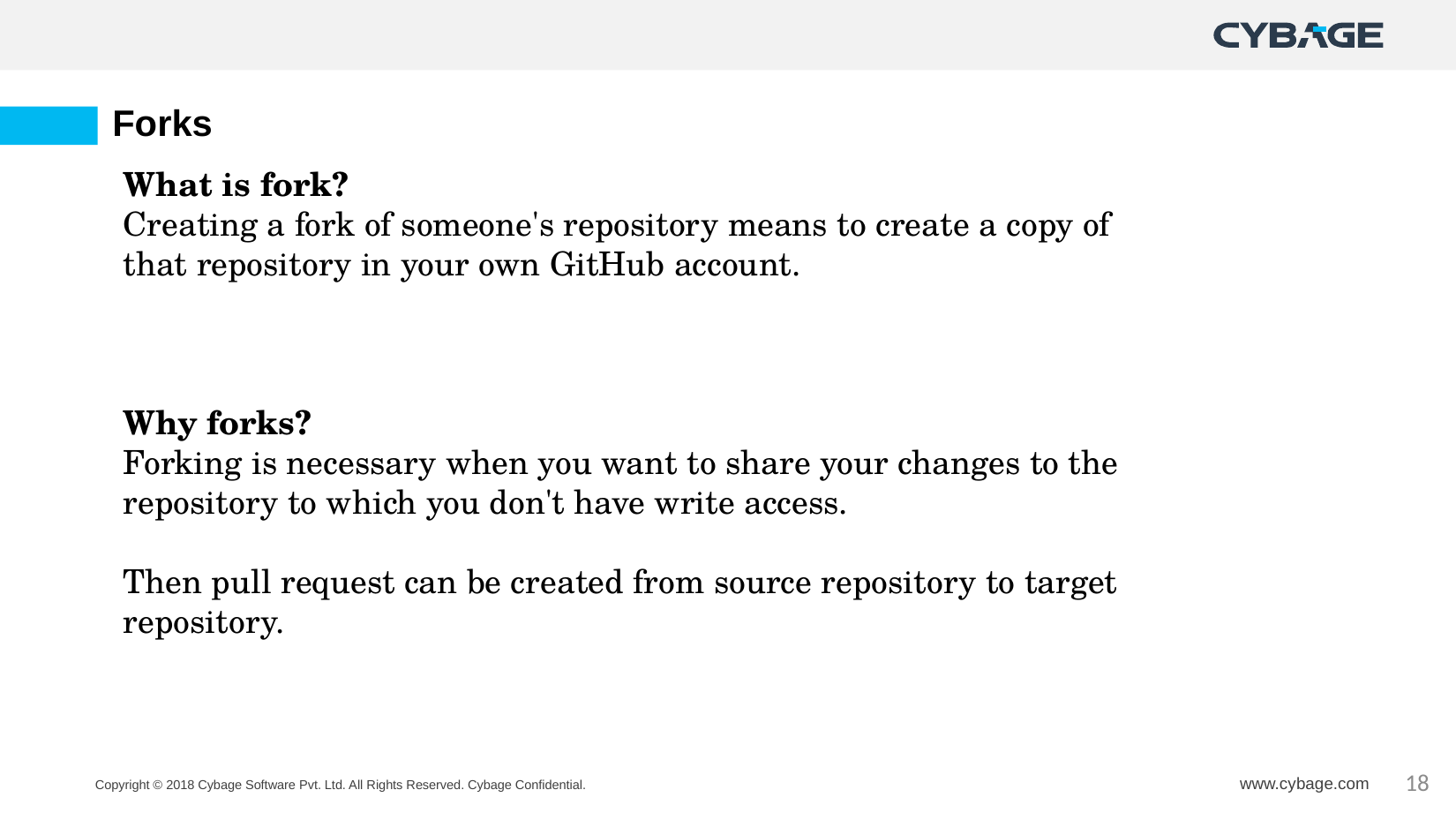

Forks

What is fork?
Creating a fork of someone's repository means to create a copy of that repository in your own GitHub account.

Why forks?
Forking is necessary when you want to share your changes to the repository to which you don't have write access.

Then pull request can be created from source repository to target repository.

18